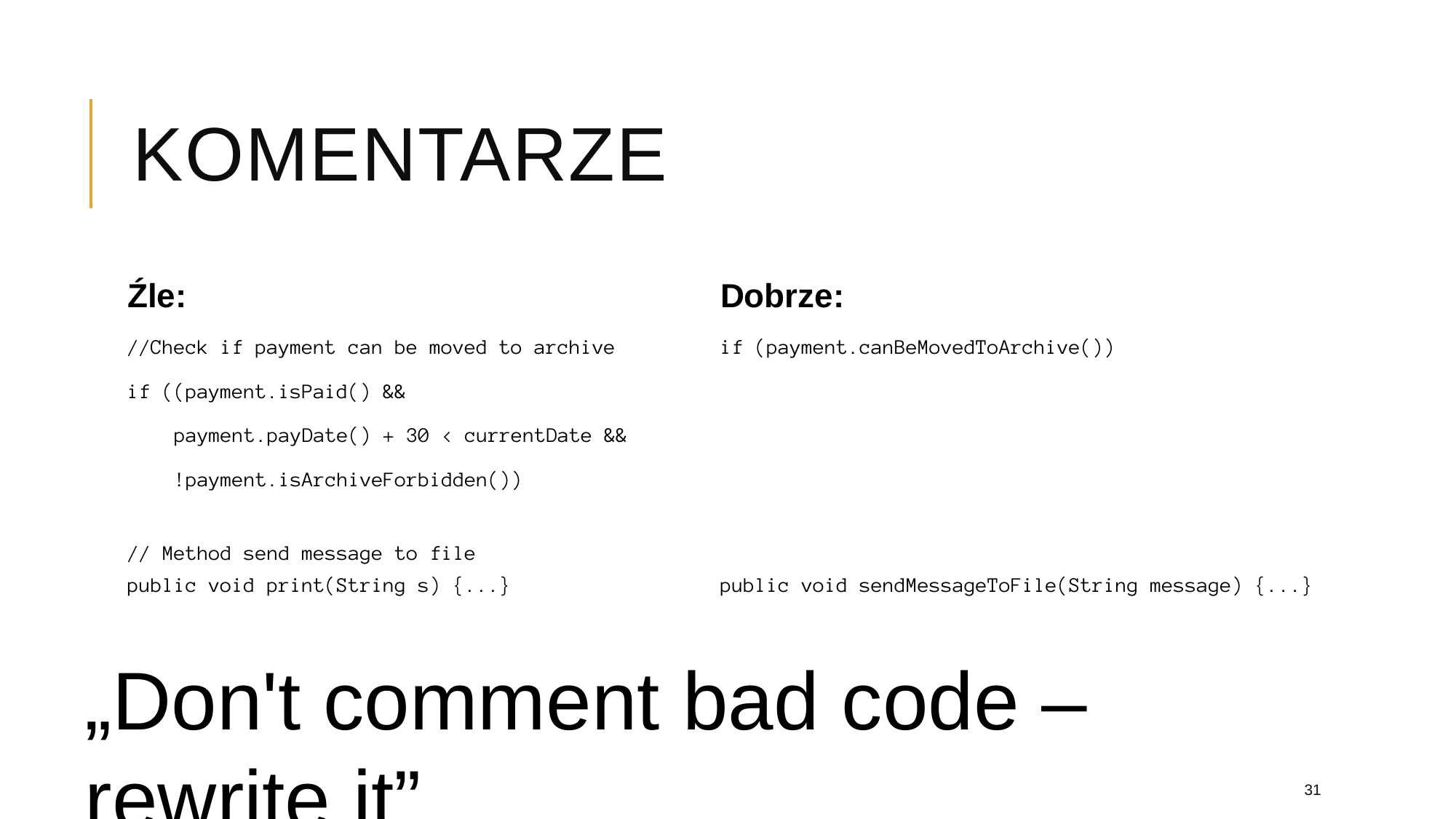

# KOMENTARZE
Źle:
//Check if payment can be moved to archive
if ((payment.isPaid() &&
    payment.payDate() + 30 < currentDate &&
    !payment.isArchiveForbidden())

// Method send message to file
public void print(String s) {...}

Dobrze:
if (payment.canBeMovedToArchive())

public void sendMessageToFile(String message) {...}
„Don't comment bad code – rewrite it”
                                                                       B. Kernighan i P. Plaugher

31